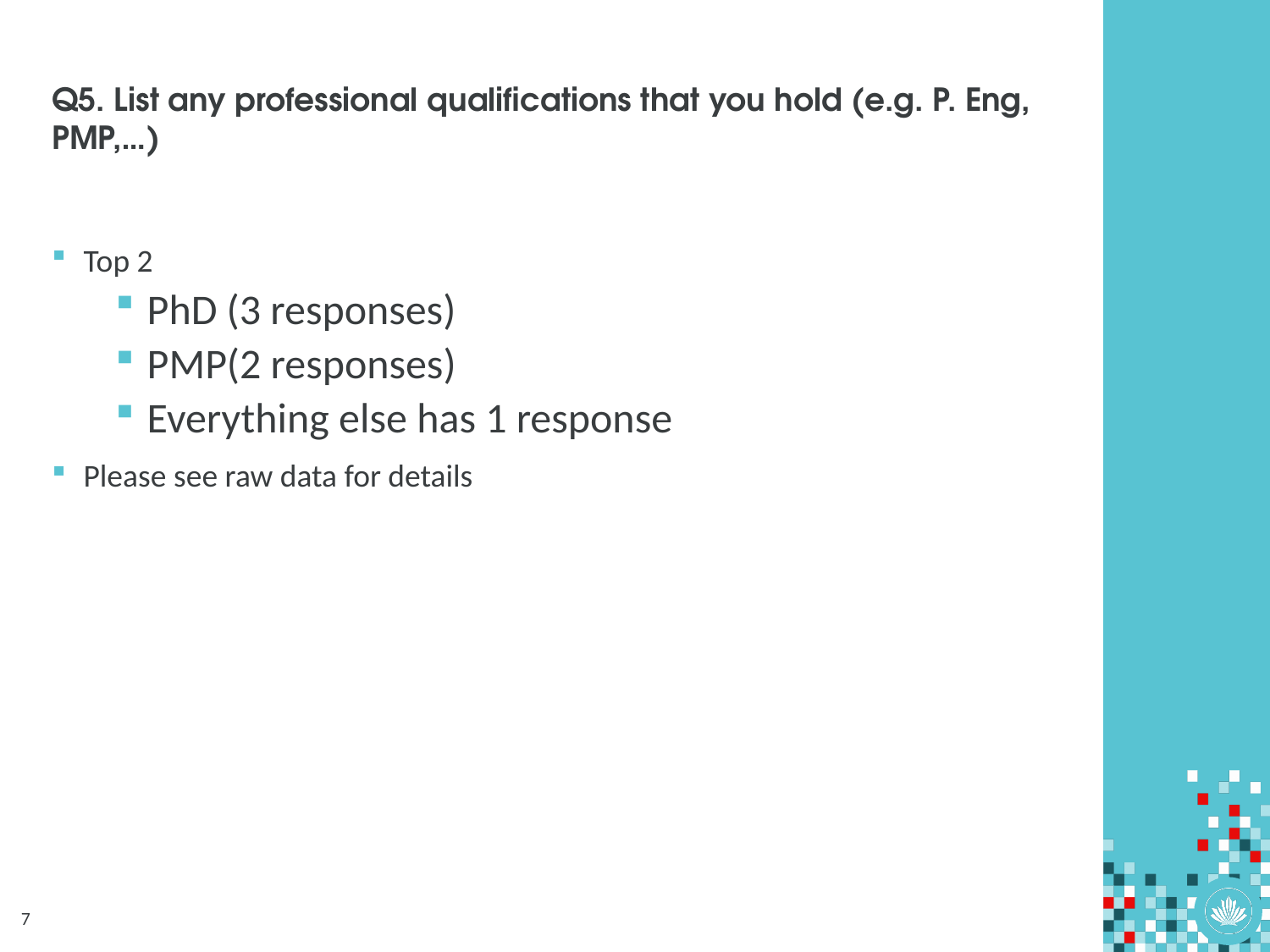

# Q5. List any professional qualifications that you hold (e.g. P. Eng, PMP,…)
Top 2
PhD (3 responses)
PMP(2 responses)
Everything else has 1 response
Please see raw data for details
7